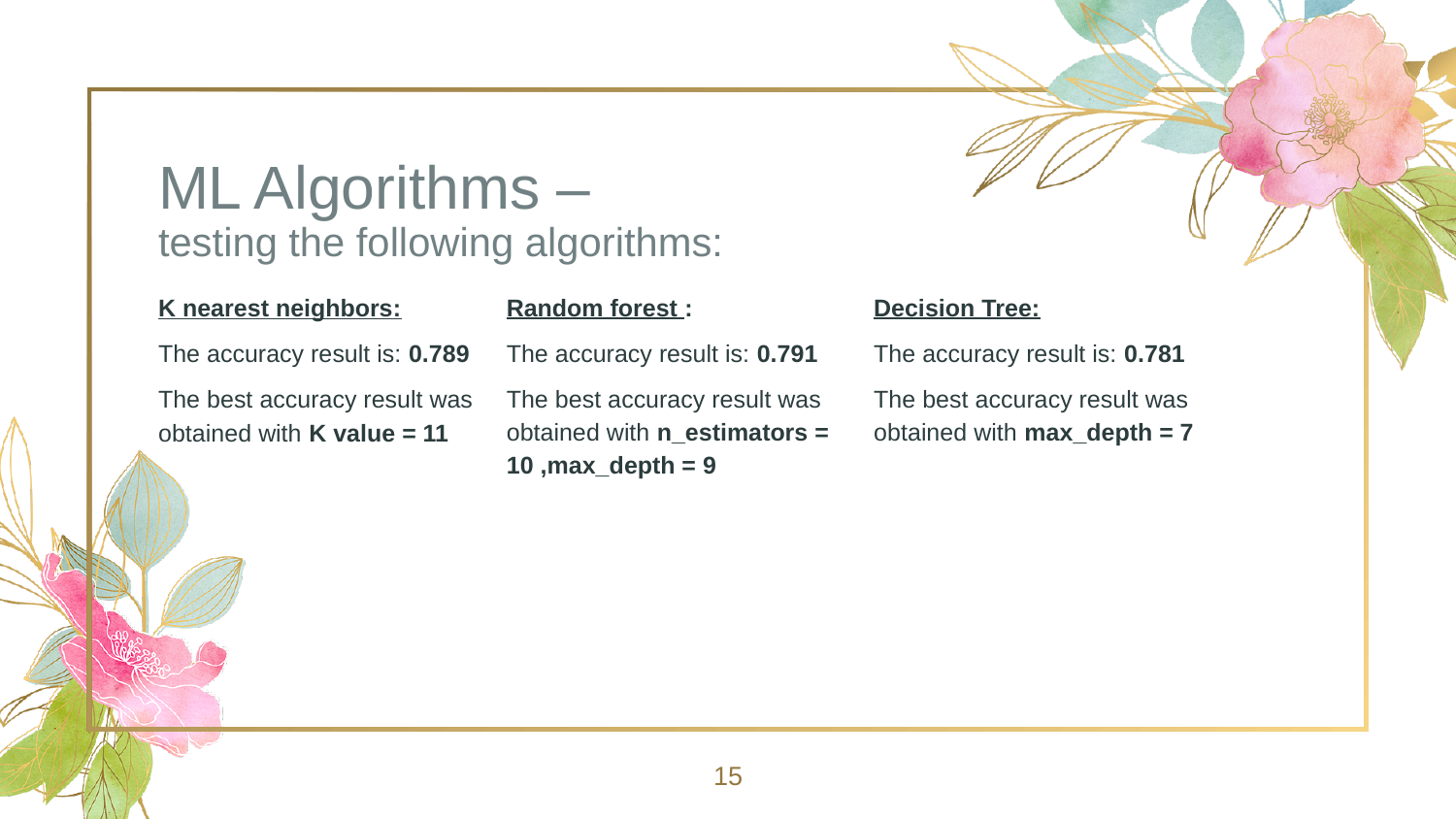

# ML Algorithms – testing the following algorithms:
Random forest :
The accuracy result is: 0.791
The best accuracy result was obtained with n_estimators = 10 ,max_depth = 9
Decision Tree:
The accuracy result is: 0.781
The best accuracy result was obtained with max_depth = 7
K nearest neighbors:
The accuracy result is: 0.789
The best accuracy result was obtained with K value = 11
15